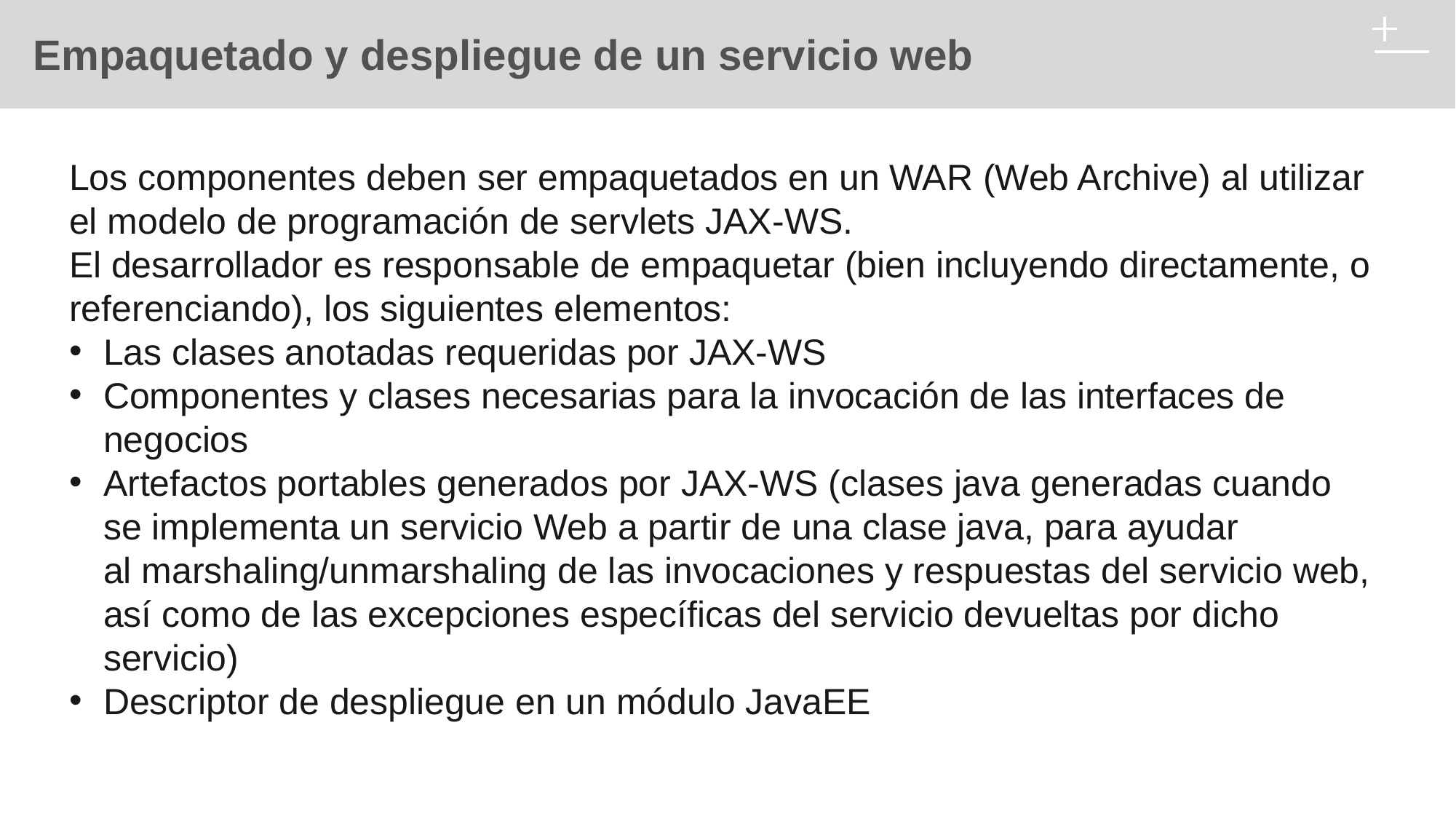

# Empaquetado y despliegue de un servicio web
Los componentes deben ser empaquetados en un WAR (Web Archive) al utilizar el modelo de programación de servlets JAX-WS.
El desarrollador es responsable de empaquetar (bien incluyendo directamente, o referenciando), los siguientes elementos:
Las clases anotadas requeridas por JAX-WS
Componentes y clases necesarias para la invocación de las interfaces de negocios
Artefactos portables generados por JAX-WS (clases java generadas cuando se implementa un servicio Web a partir de una clase java, para ayudar al marshaling/unmarshaling de las invocaciones y respuestas del servicio web, así como de las excepciones específicas del servicio devueltas por dicho servicio)
Descriptor de despliegue en un módulo JavaEE